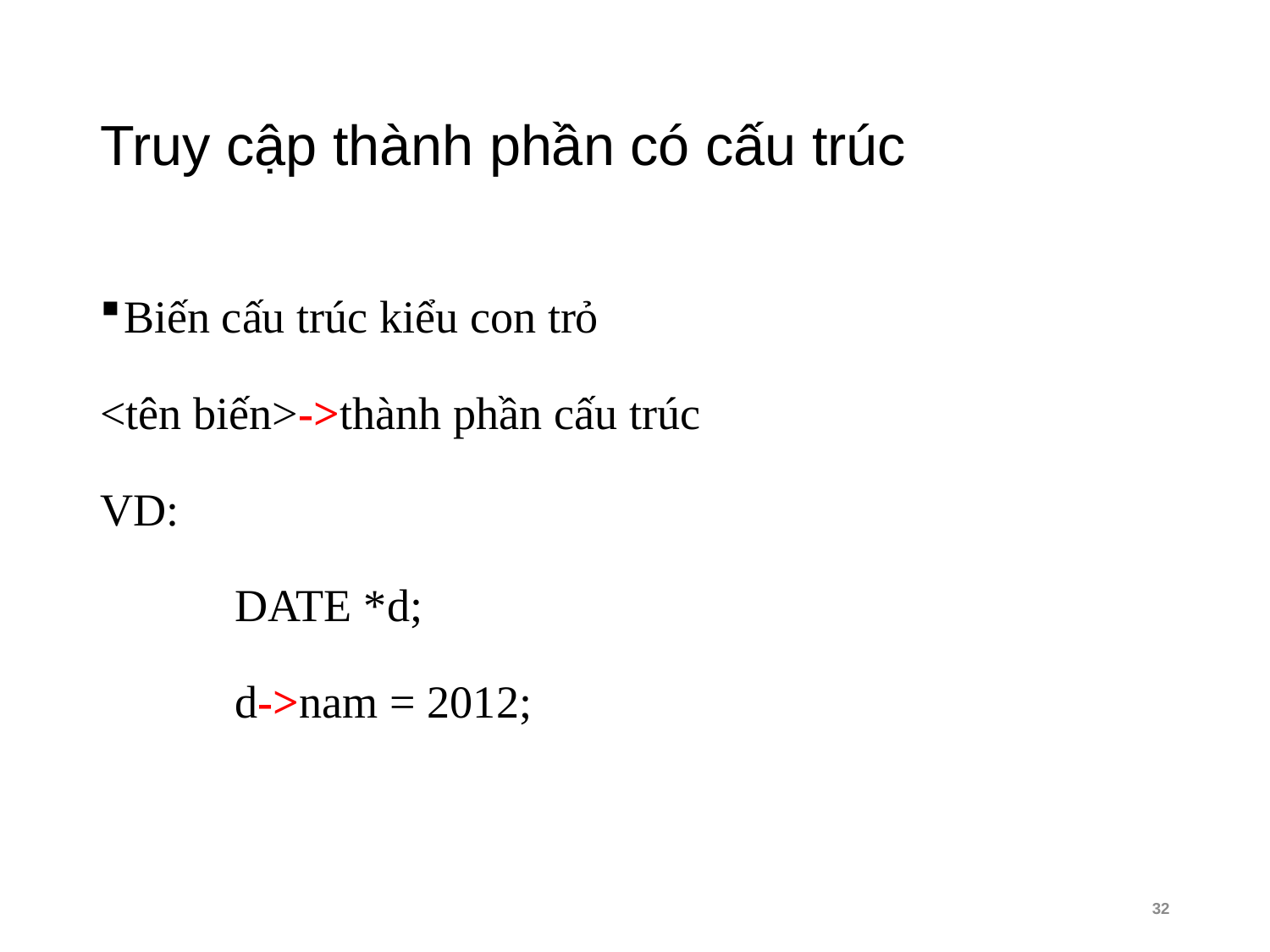

# Truy cập thành phần có cấu trúc
Biến cấu trúc kiểu con trỏ
<tên biến>->thành phần cấu trúc
VD:
DATE *d;
d->nam = 2012;
32